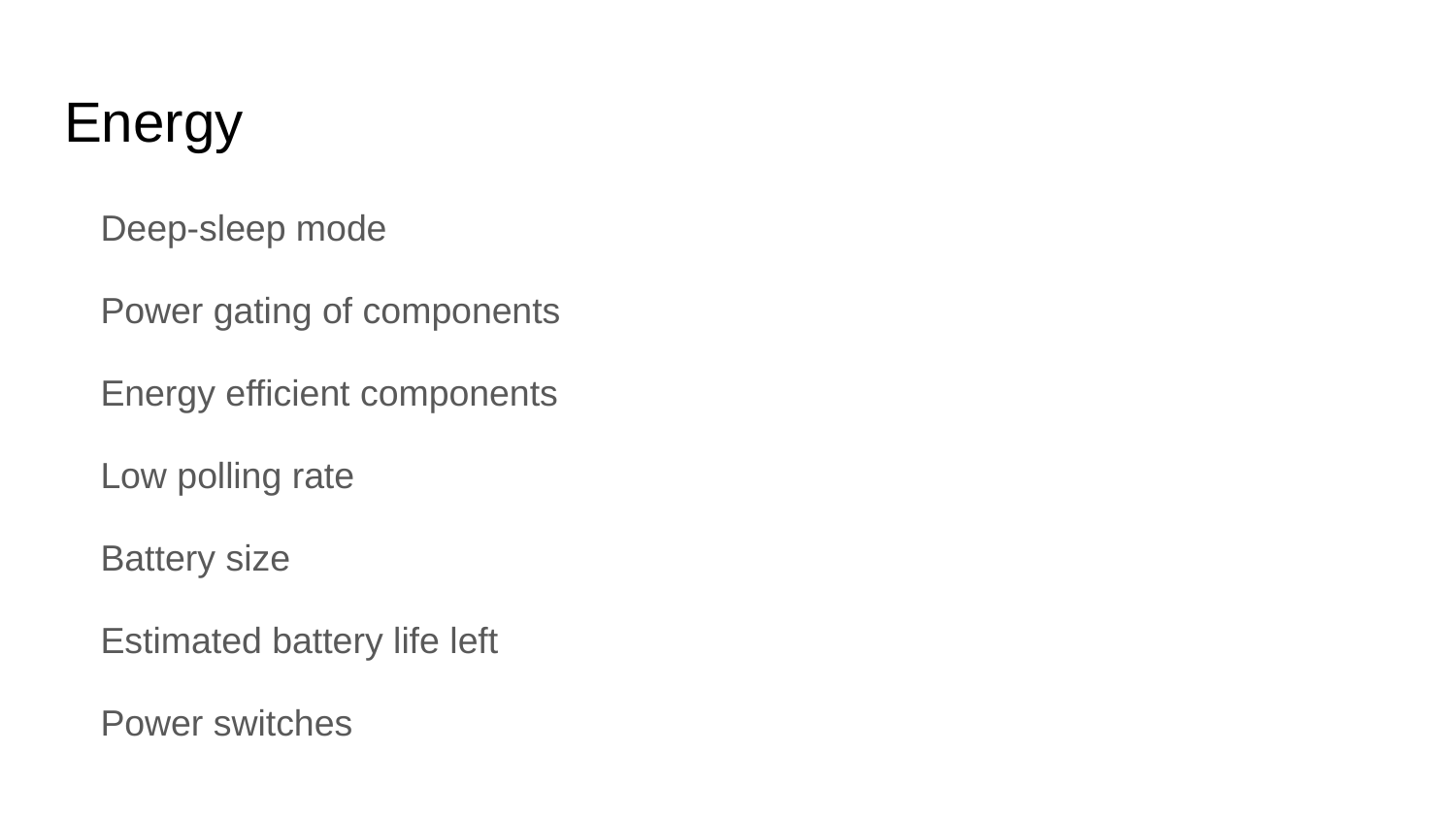

# Energy
Deep-sleep mode
Power gating of components
Energy efficient components
Low polling rate
Battery size
Estimated battery life left
Power switches